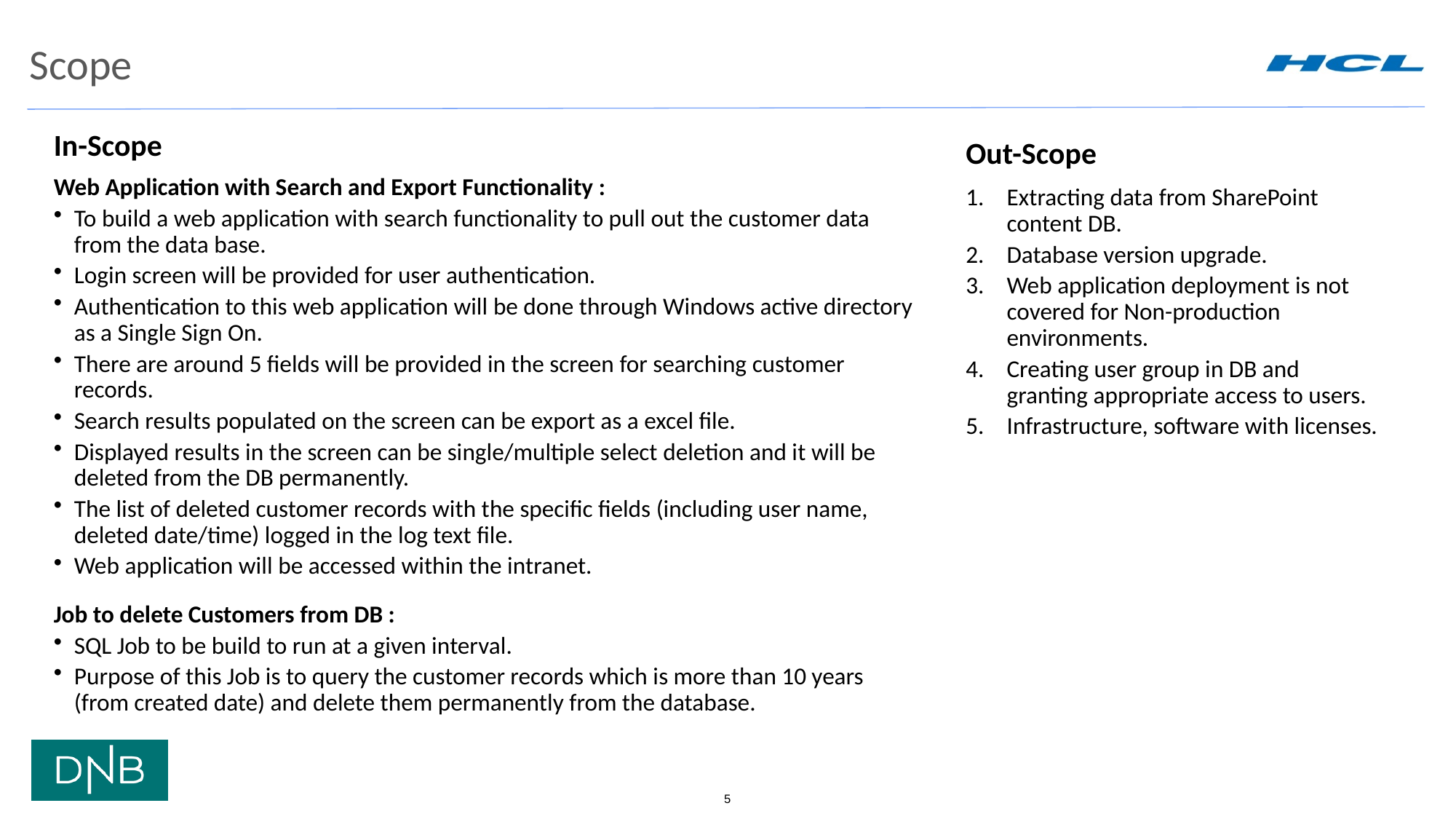

# Scope
In-Scope

Web Application with Search and Export Functionality :
To build a web application with search functionality to pull out the customer data from the data base.
Login screen will be provided for user authentication.
Authentication to this web application will be done through Windows active directory as a Single Sign On.
There are around 5 fields will be provided in the screen for searching customer records.
Search results populated on the screen can be export as a excel file.
Displayed results in the screen can be single/multiple select deletion and it will be deleted from the DB permanently.
The list of deleted customer records with the specific fields (including user name, deleted date/time) logged in the log text file.
Web application will be accessed within the intranet.

Job to delete Customers from DB :
SQL Job to be build to run at a given interval.
Purpose of this Job is to query the customer records which is more than 10 years (from created date) and delete them permanently from the database.
Out-Scope

Extracting data from SharePoint content DB.
Database version upgrade.
Web application deployment is not covered for Non-production environments.
Creating user group in DB and granting appropriate access to users.
Infrastructure, software with licenses.